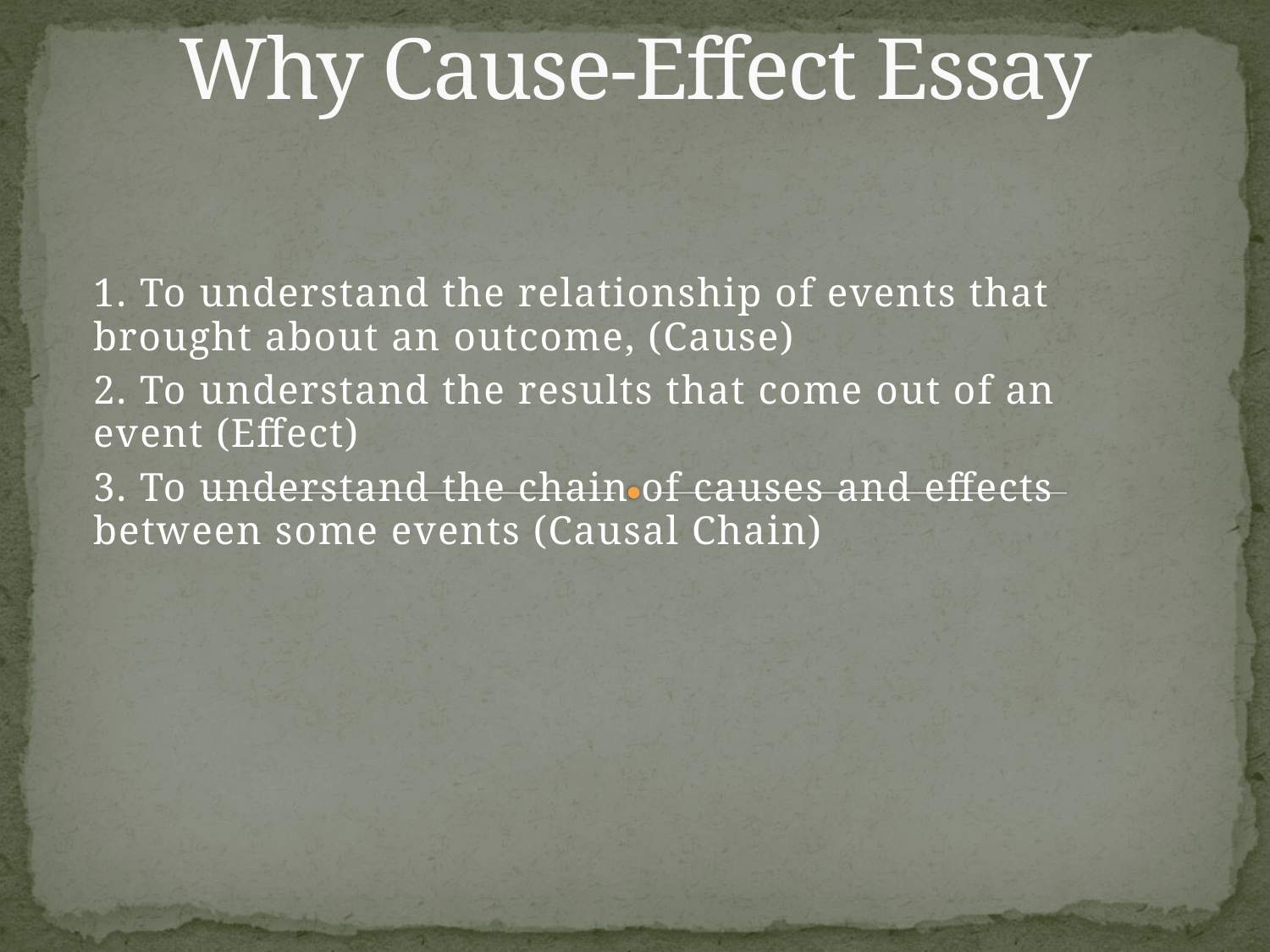

# Why Cause-Effect Essay
1. To understand the relationship of events that brought about an outcome, (Cause)
2. To understand the results that come out of an event (Effect)
3. To understand the chain of causes and effects between some events (Causal Chain)